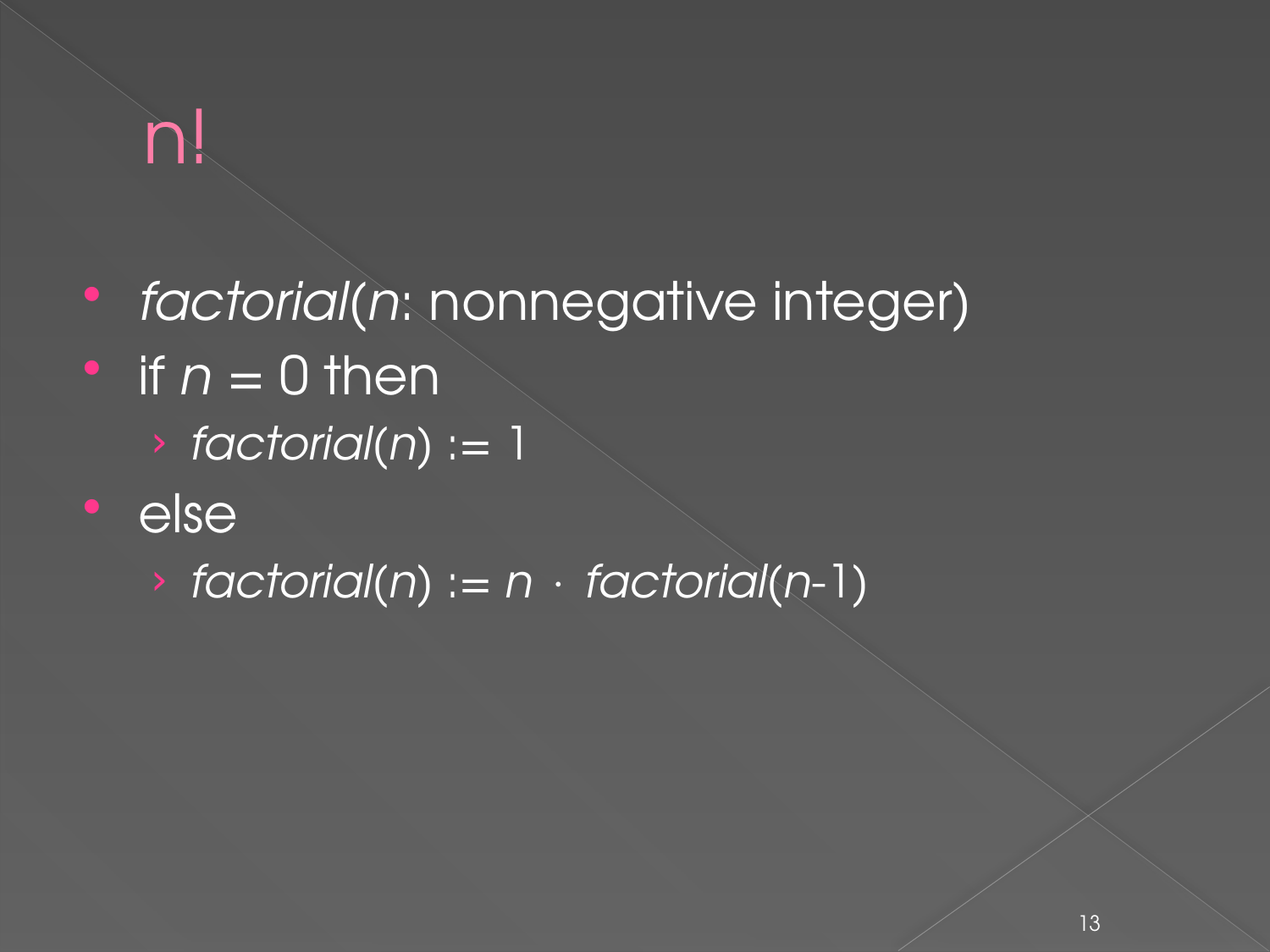

# n!
factorial(n: nonnegative integer)
if n = 0 then
factorial(n) := 1
else
factorial(n) := n ⋅ factorial(n-1)
13